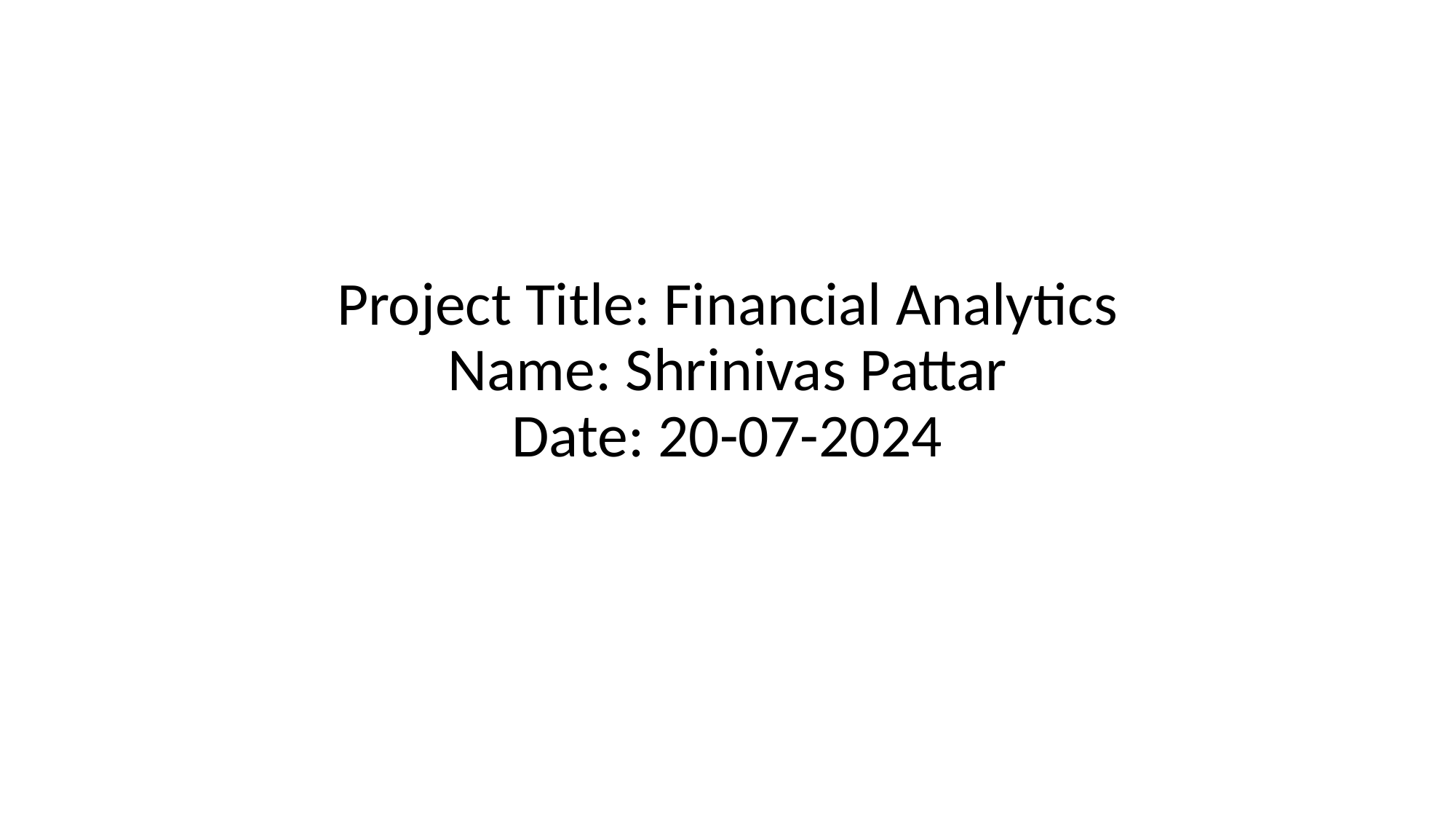

# Project Title: Financial Analytics Name: Shrinivas Pattar Date: 20-07-2024